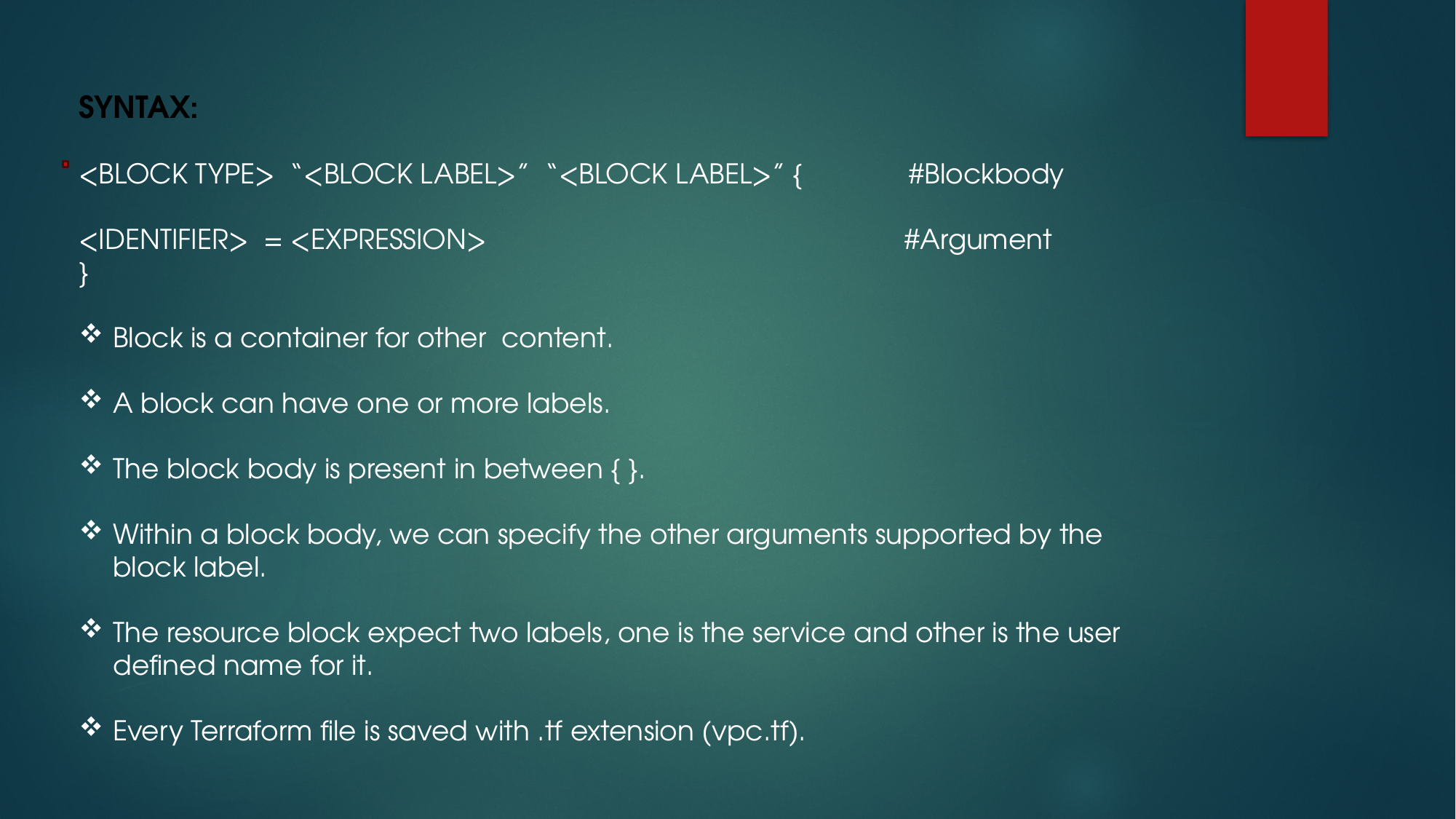

SYNTAX:

<BLOCK TYPE>  “<BLOCK LABEL>”  “<BLOCK LABEL>” {              #Blockbody

<IDENTIFIER>  = <EXPRESSION>                                                       #Argument
}

Block is a container for other  content.

A block can have one or more labels.

The block body is present in between { }.

Within a block body, we can specify the other arguments supported by the block label.

The resource block expect two labels, one is the service and other is the user defined name for it.

Every Terraform file is saved with .tf extension (vpc.tf).